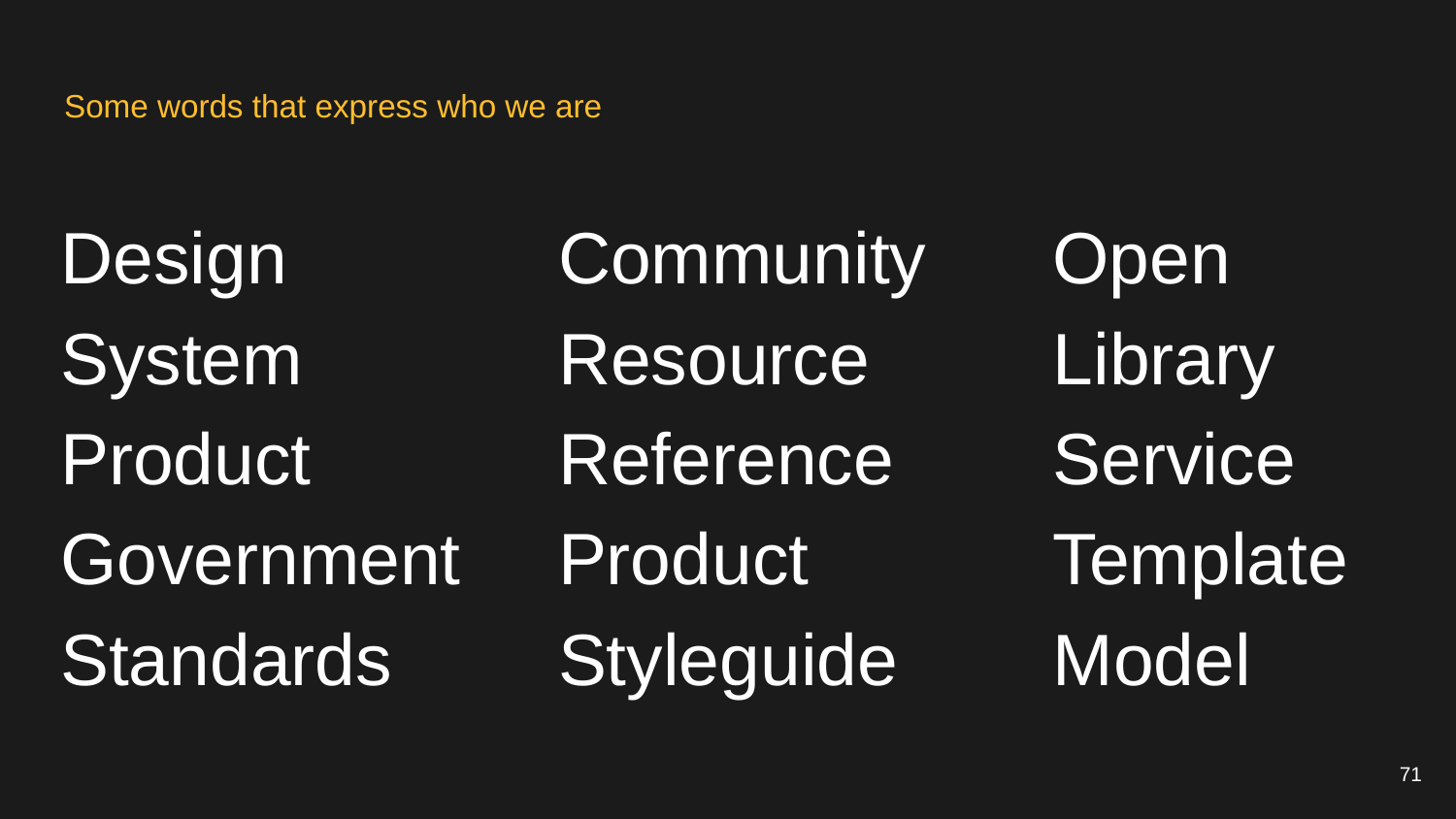

# Some words that express who we are
Design
System
Product
Government
Standards
Community
Resource
Reference
Product
Styleguide
Open
Library
Service
Template
Model
71